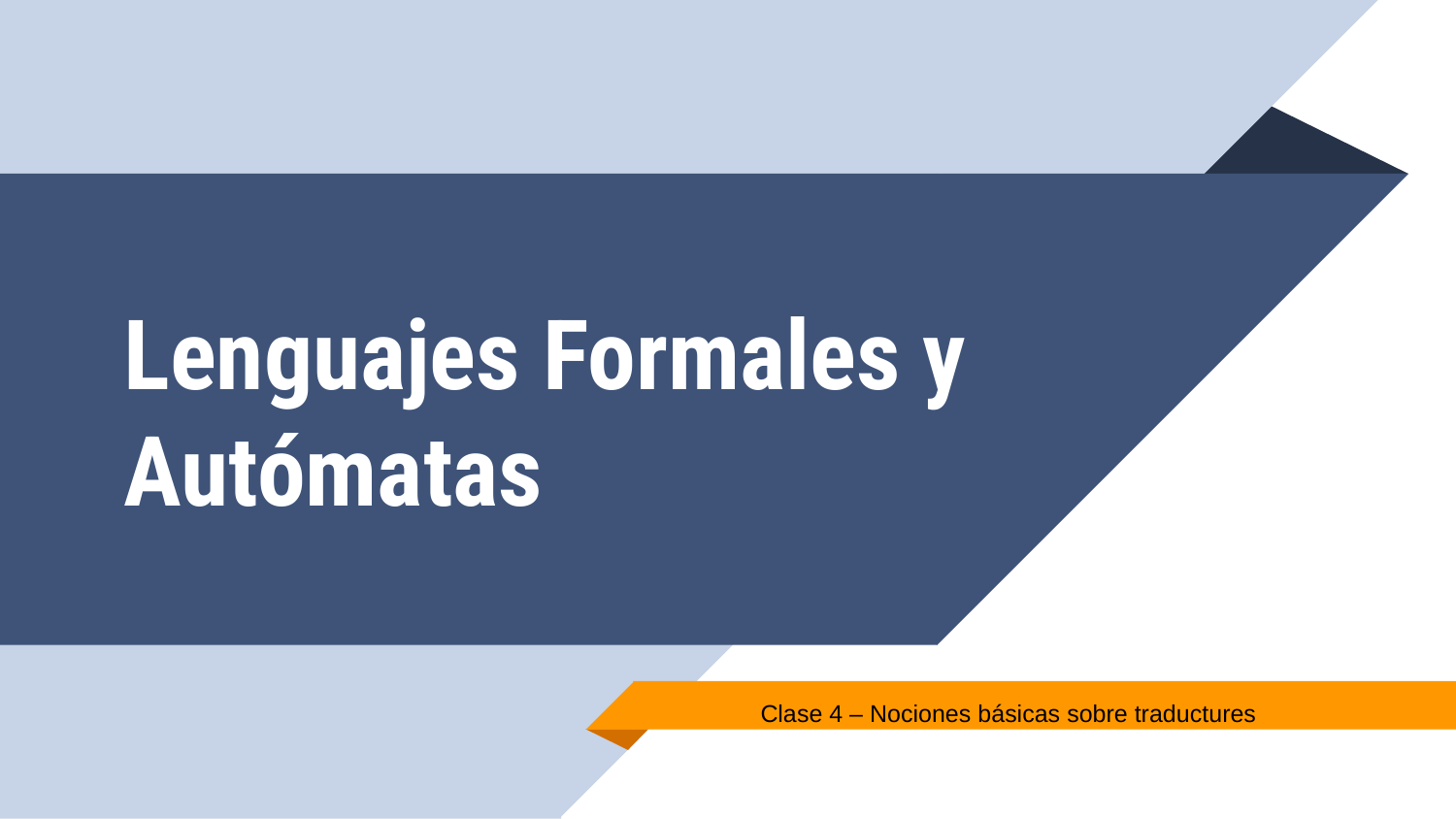

# Lenguajes Formales y Autómatas

Clase 4 – Nociones básicas sobre traductures